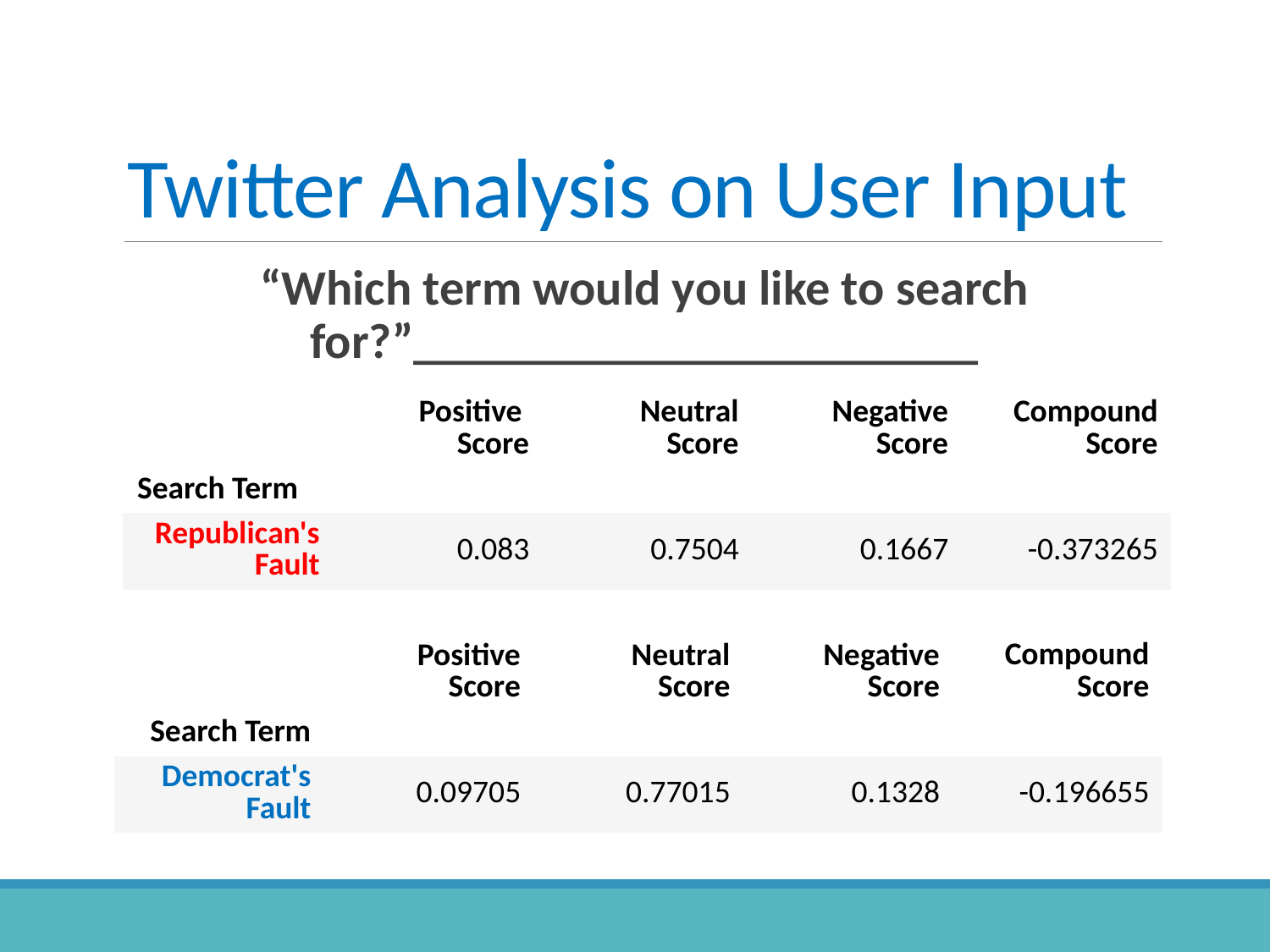

# Twitter Analysis on User Input
“Which term would you like to search for?”_______________________

|  | Positive Score | Neutral Score | Negative Score | Compound Score |
| --- | --- | --- | --- | --- |
| Search Term |  |  |  |  |
| Republican's Fault | 0.083 | 0.7504 | 0.1667 | -0.373265 |
|  | Positive Score | Neutral Score | Negative Score | Compound Score |
| --- | --- | --- | --- | --- |
| Search Term |  |  |  |  |
| Democrat's Fault | 0.09705 | 0.77015 | 0.1328 | -0.196655 |